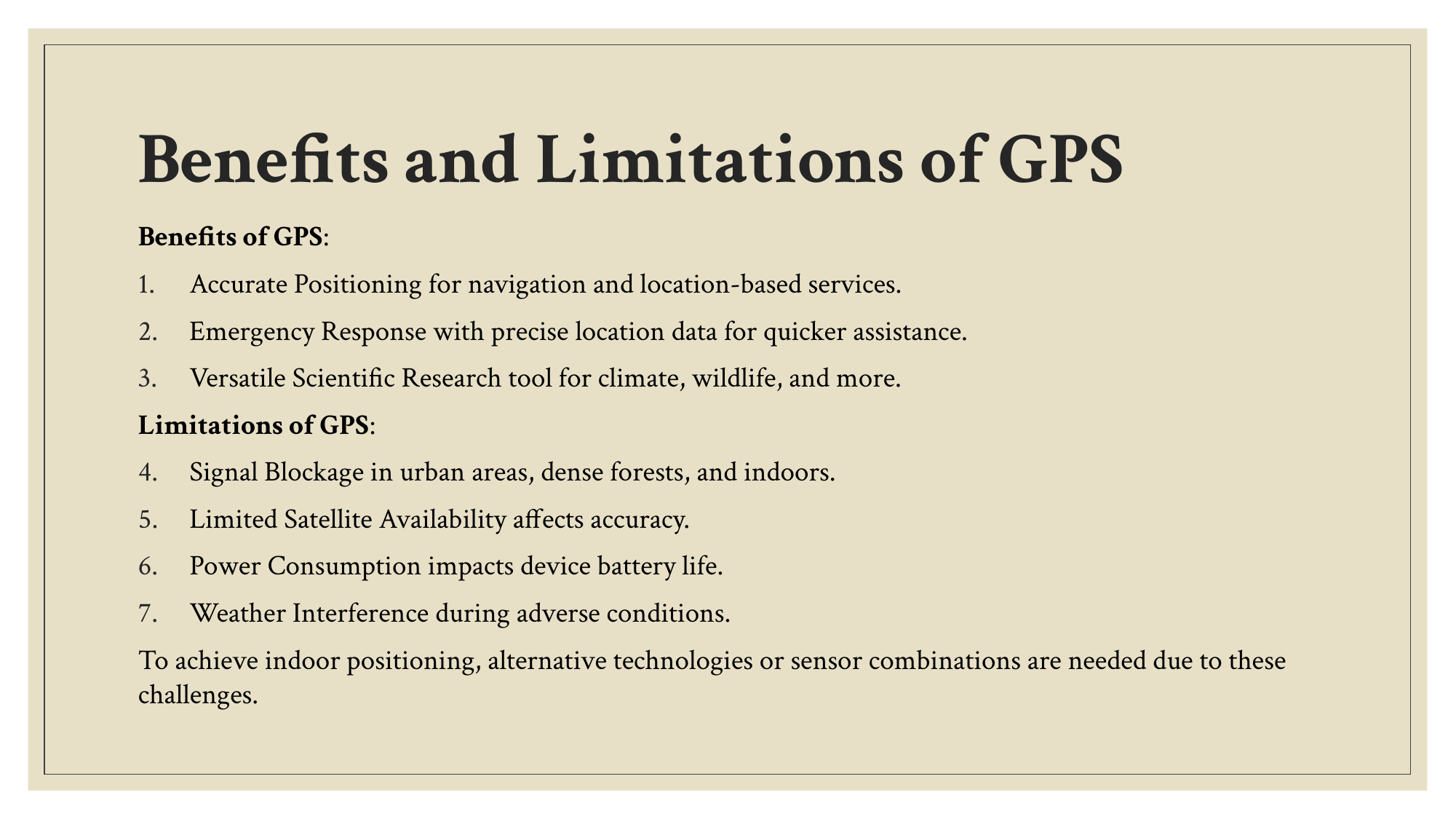

# Benefits and Limitations of GPS
Benefits of GPS:
Accurate Positioning for navigation and location-based services.
Emergency Response with precise location data for quicker assistance.
Versatile Scientific Research tool for climate, wildlife, and more.
Limitations of GPS:
Signal Blockage in urban areas, dense forests, and indoors.
Limited Satellite Availability affects accuracy.
Power Consumption impacts device battery life.
Weather Interference during adverse conditions.
To achieve indoor positioning, alternative technologies or sensor combinations are needed due to these challenges.